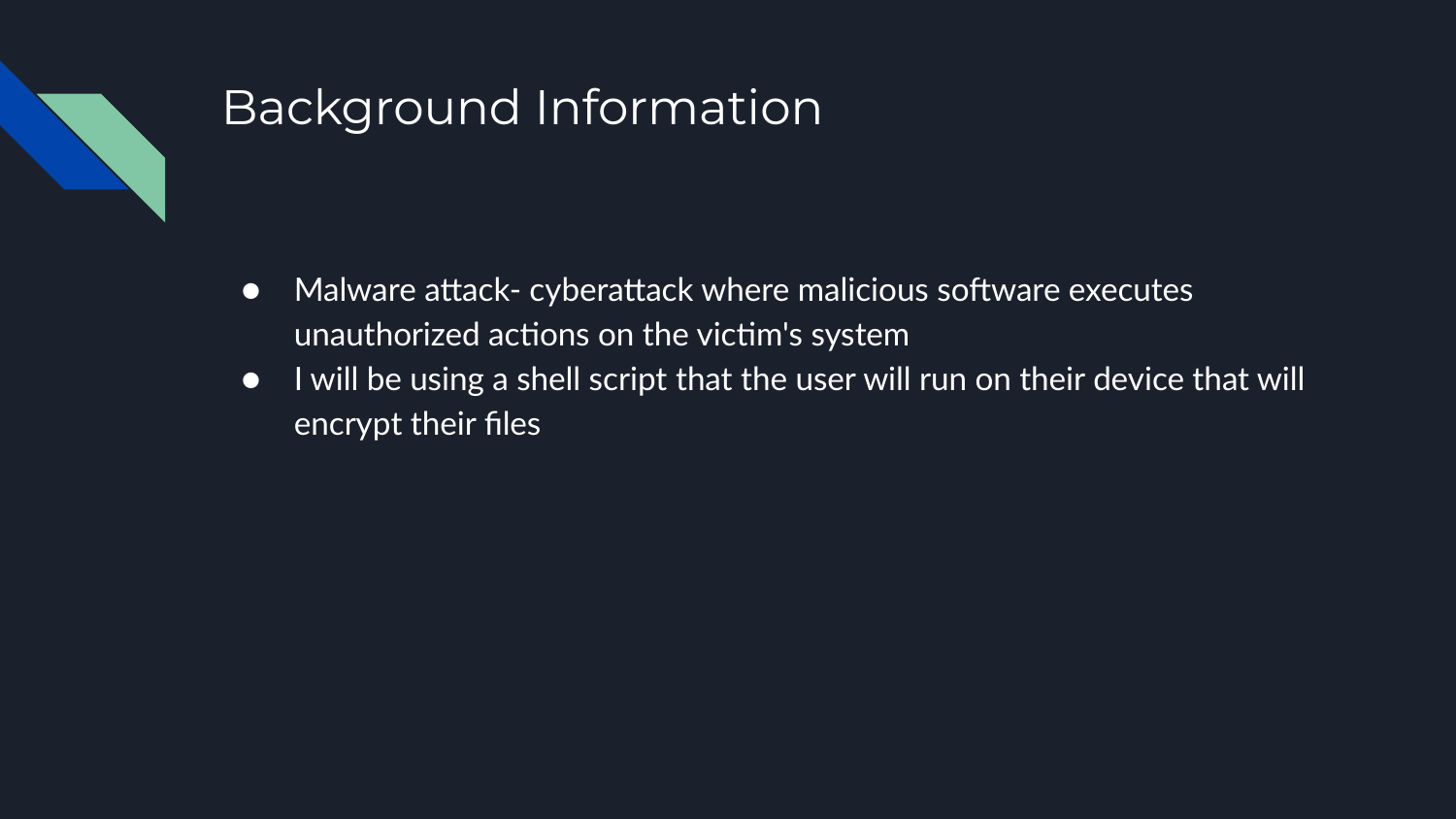

# Background Information
Malware attack- cyberattack where malicious software executes unauthorized actions on the victim's system
I will be using a shell script that the user will run on their device that will encrypt their files